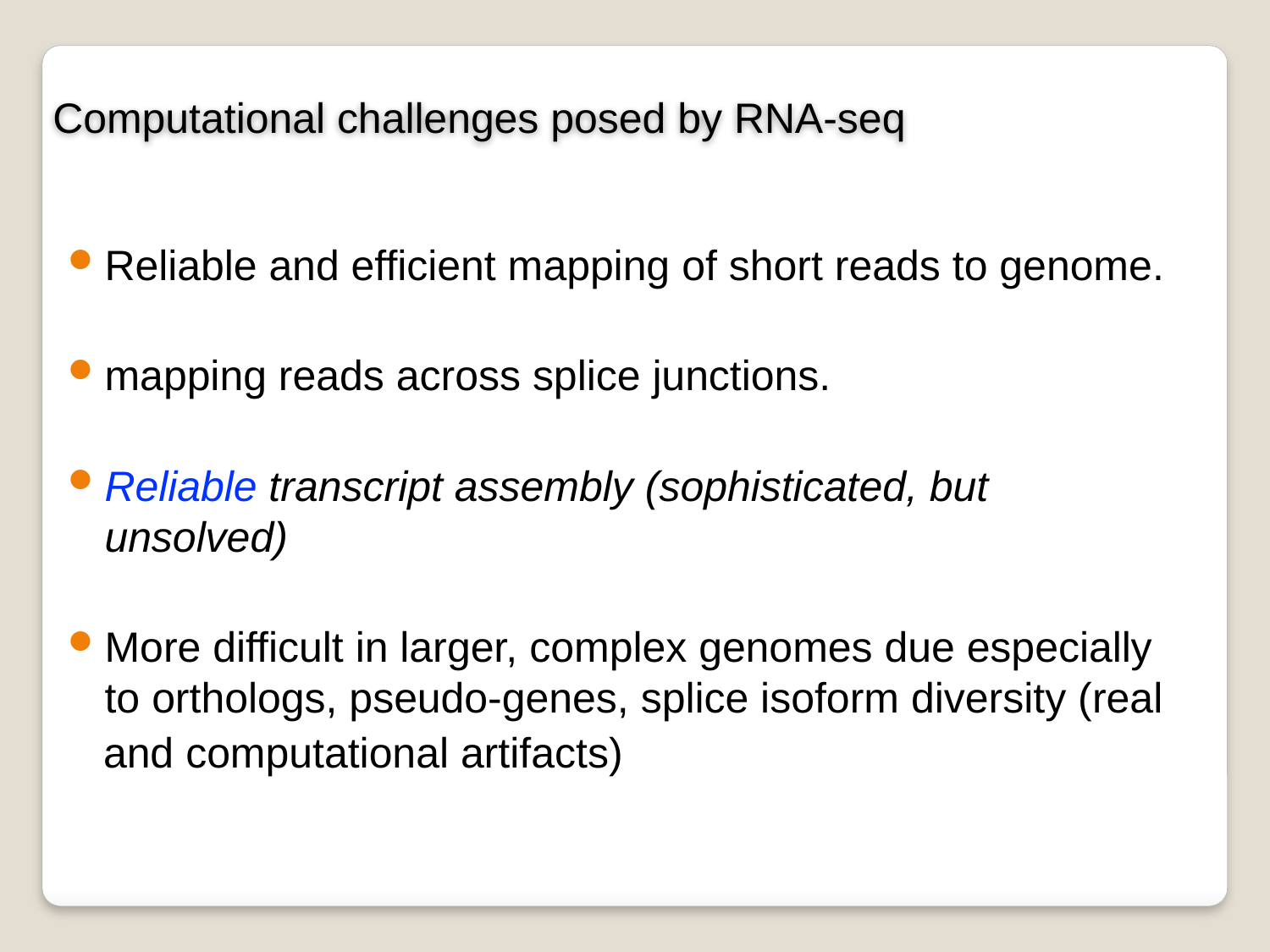

Computational challenges posed by RNA-seq
Reliable and efficient mapping of short reads to genome.

mapping reads across splice junctions.

Reliable transcript assembly (sophisticated, but unsolved)

More difficult in larger, complex genomes due especially to orthologs, pseudo-genes, splice isoform diversity (real
   and computational artifacts)